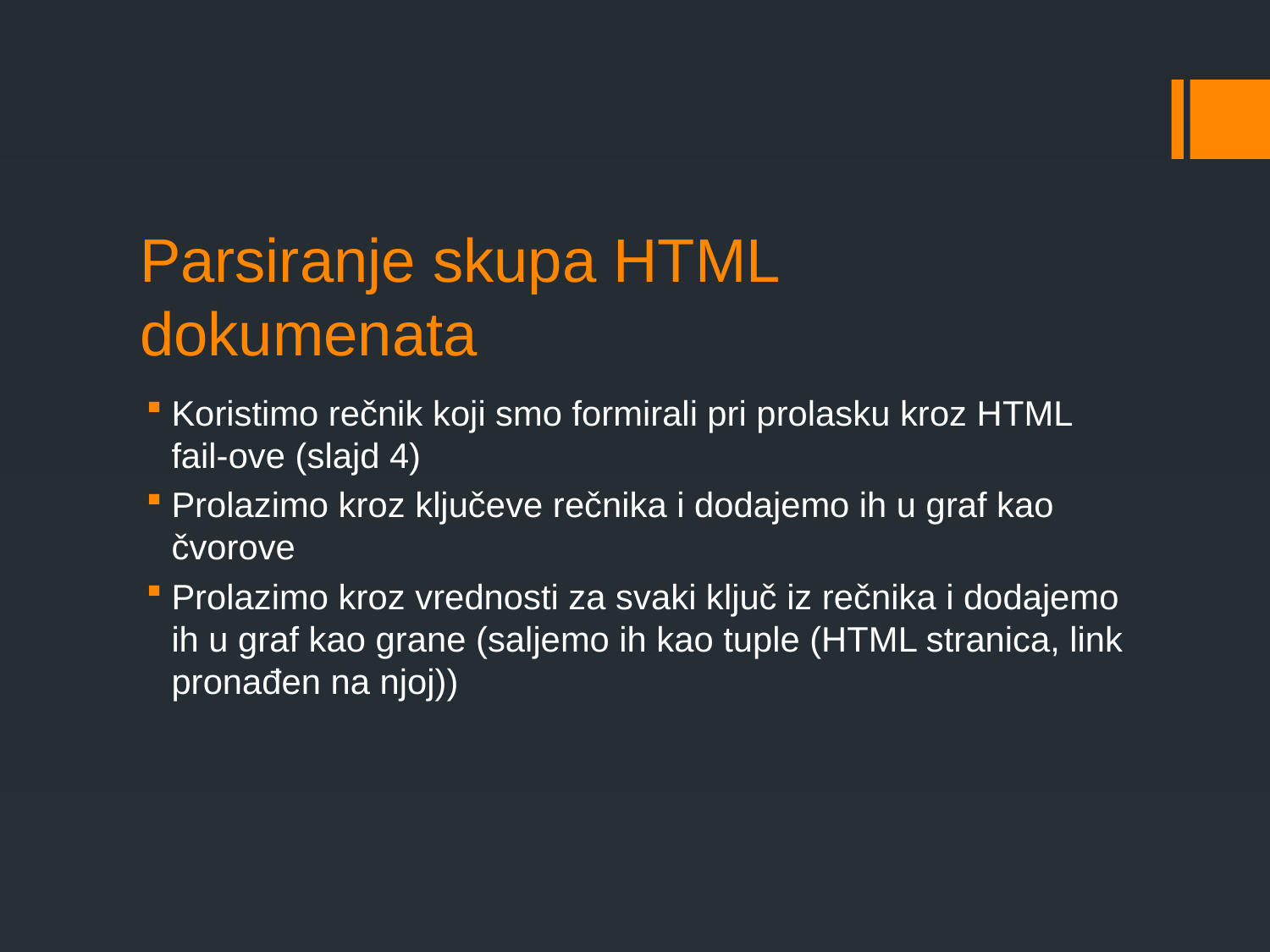

# Parsiranje skupa HTML dokumenata
Koristimo rečnik koji smo formirali pri prolasku kroz HTML fail-ove (slajd 4)
Prolazimo kroz ključeve rečnika i dodajemo ih u graf kao čvorove
Prolazimo kroz vrednosti za svaki ključ iz rečnika i dodajemo ih u graf kao grane (saljemo ih kao tuple (HTML stranica, link pronađen na njoj))